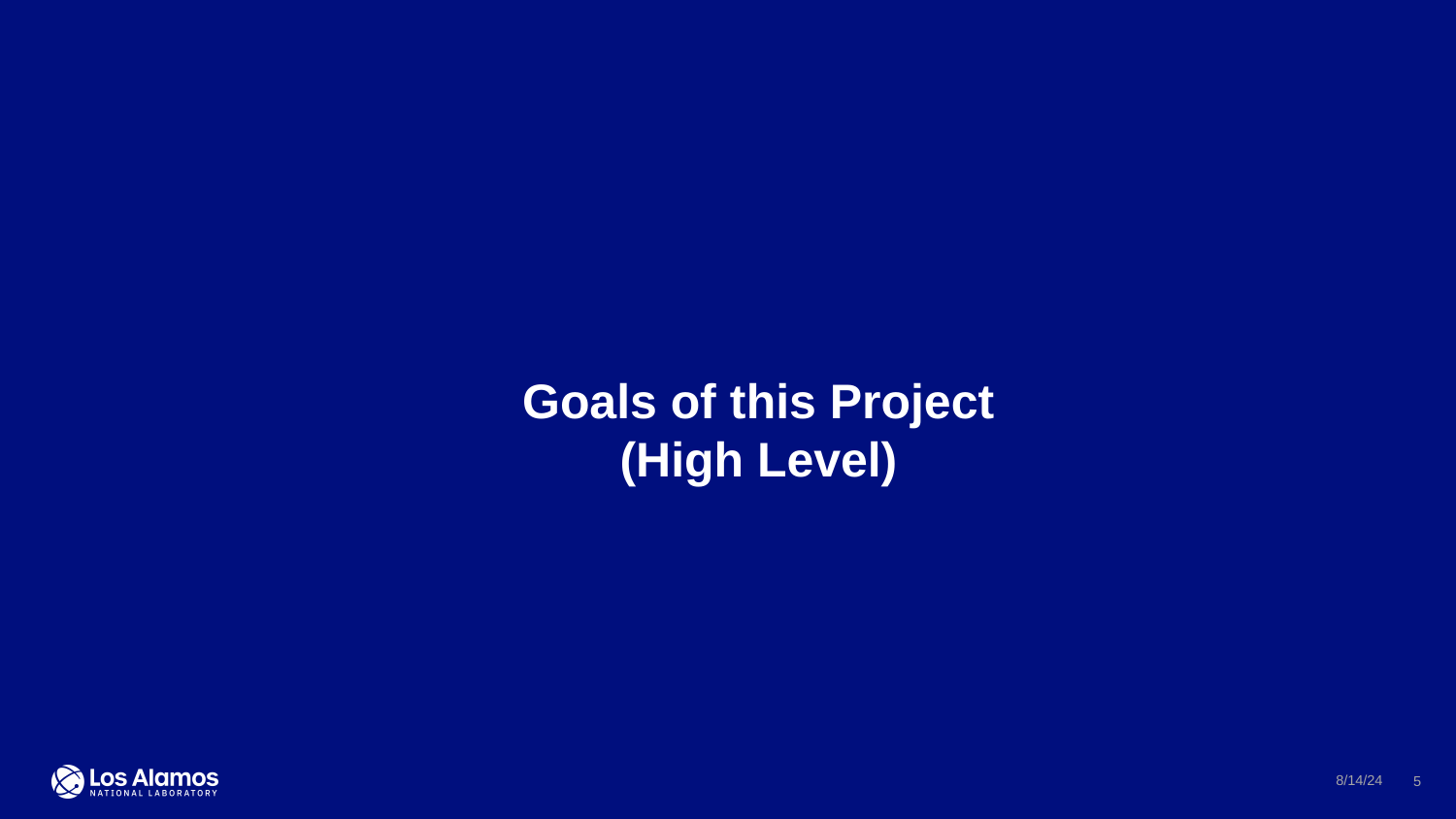

# Goals of this Project (High Level)